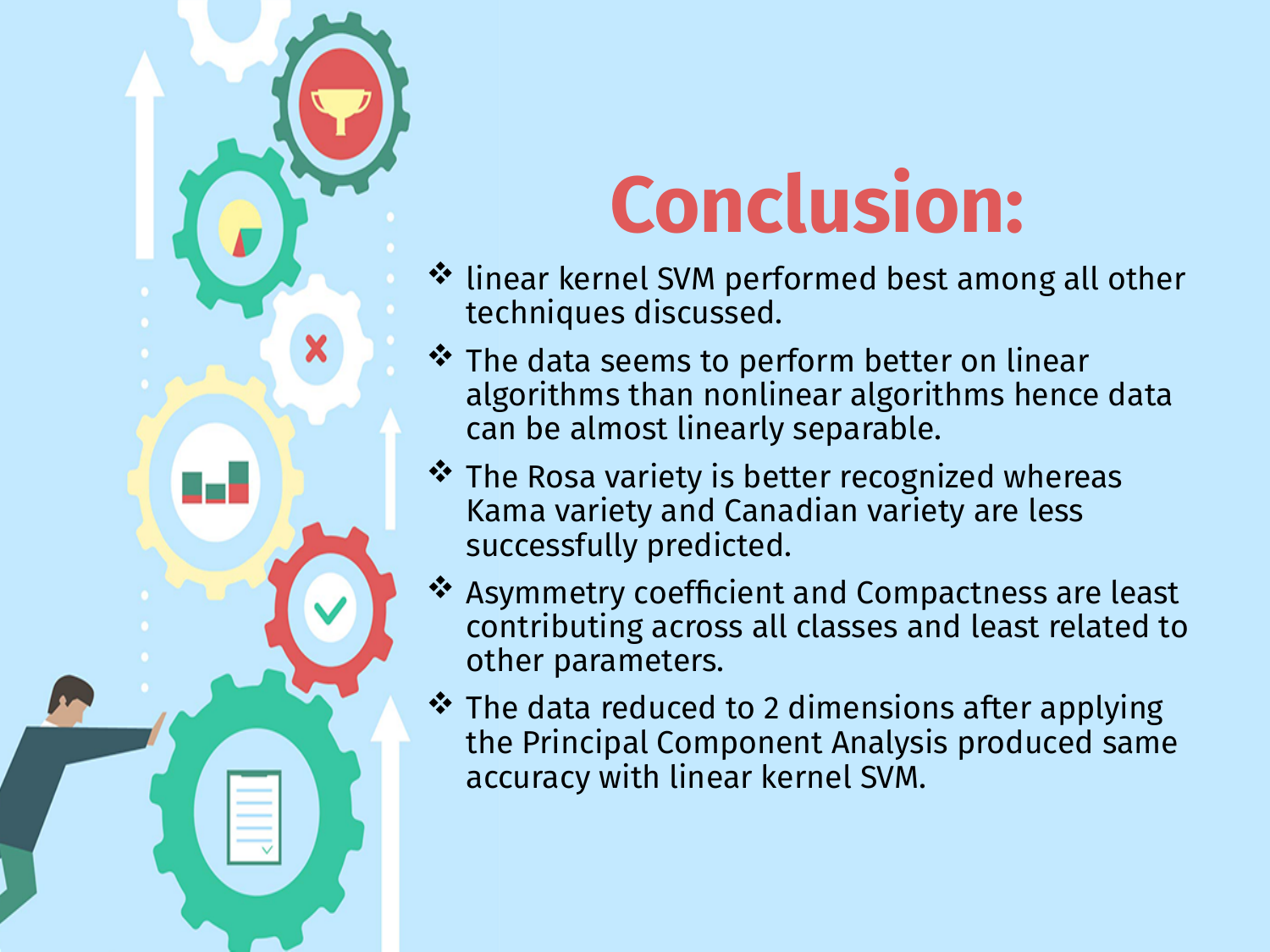

# Conclusion:
linear kernel SVM performed best among all other techniques discussed.
The data seems to perform better on linear algorithms than nonlinear algorithms hence data can be almost linearly separable.
The Rosa variety is better recognized whereas Kama variety and Canadian variety are less successfully predicted.
Asymmetry coefficient and Compactness are least contributing across all classes and least related to other parameters.
The data reduced to 2 dimensions after applying the Principal Component Analysis produced same accuracy with linear kernel SVM.